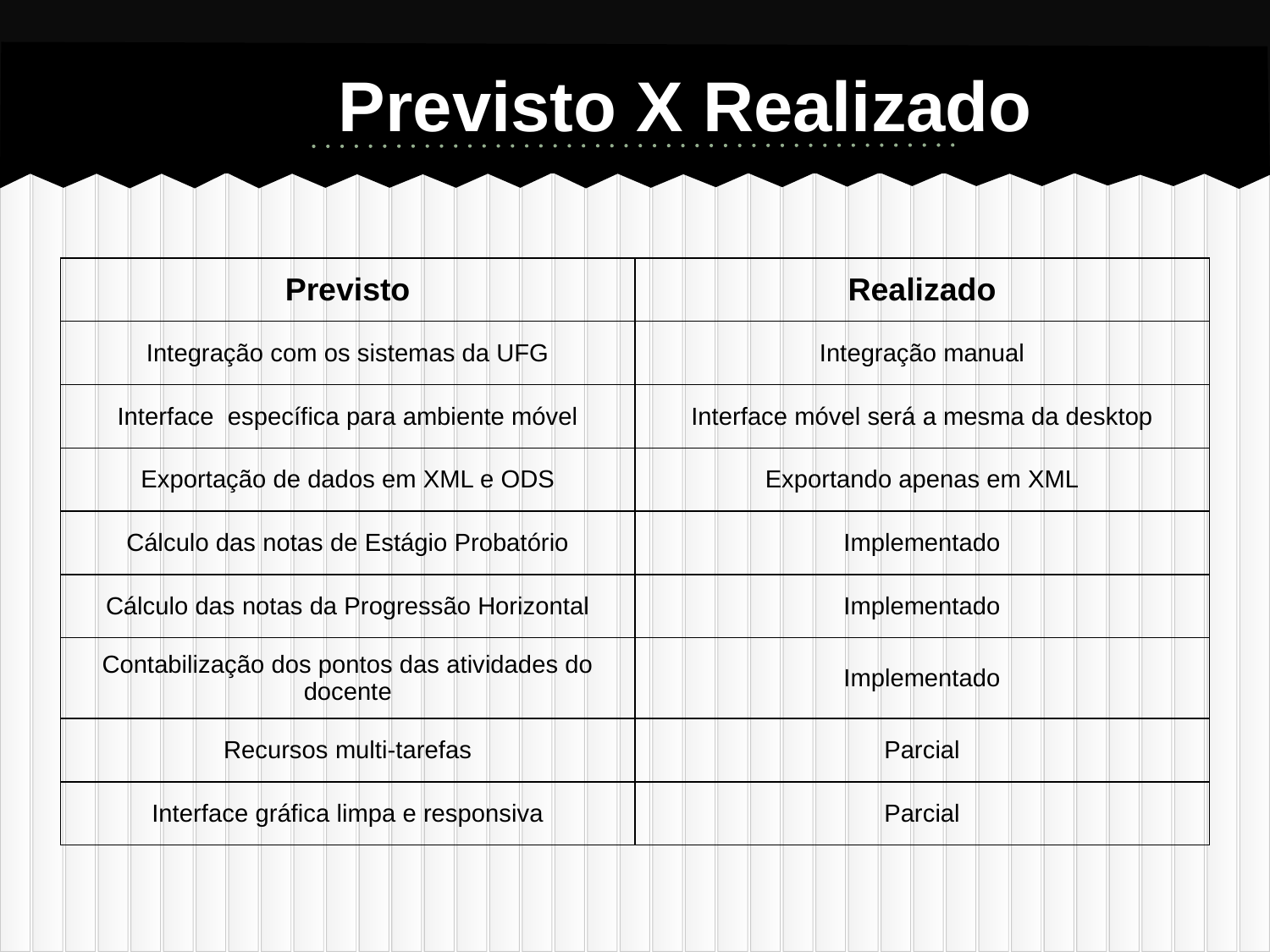

# Previsto X Realizado
| Previsto | Realizado |
| --- | --- |
| Integração com os sistemas da UFG | Integração manual |
| Interface específica para ambiente móvel | Interface móvel será a mesma da desktop |
| Exportação de dados em XML e ODS | Exportando apenas em XML |
| Cálculo das notas de Estágio Probatório | Implementado |
| Cálculo das notas da Progressão Horizontal | Implementado |
| Contabilização dos pontos das atividades do docente | Implementado |
| Recursos multi-tarefas | Parcial |
| Interface gráfica limpa e responsiva | Parcial |